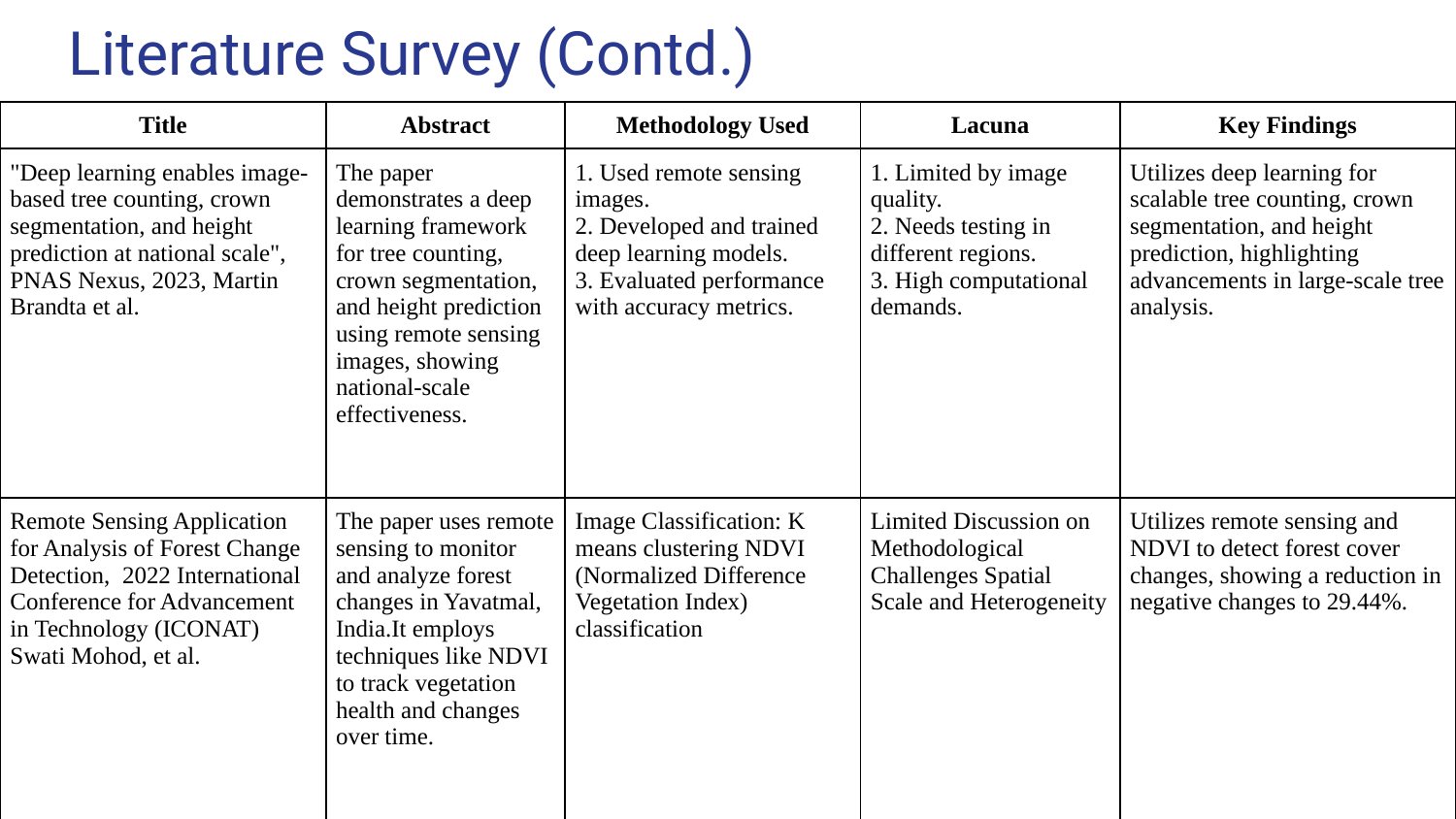

Literature Survey (Contd.)
| Title | Abstract | Methodology Used | Lacuna | Key Findings |
| --- | --- | --- | --- | --- |
| "Deep learning enables image-based tree counting, crown segmentation, and height prediction at national scale", PNAS Nexus, 2023, Martin Brandta et al. | The paper demonstrates a deep learning framework for tree counting, crown segmentation, and height prediction using remote sensing images, showing national-scale effectiveness. | 1. Used remote sensing images. 2. Developed and trained deep learning models. 3. Evaluated performance with accuracy metrics. | 1. Limited by image quality. 2. Needs testing in different regions. 3. High computational demands. | Utilizes deep learning for scalable tree counting, crown segmentation, and height prediction, highlighting advancements in large-scale tree analysis. |
| Remote Sensing Application for Analysis of Forest Change Detection, 2022 International Conference for Advancement in Technology (ICONAT) Swati Mohod, et al. | The paper uses remote sensing to monitor and analyze forest changes in Yavatmal, India.It employs techniques like NDVI to track vegetation health and changes over time. | Image Classification: K means clustering NDVI (Normalized Difference Vegetation Index) classification | Limited Discussion on Methodological Challenges Spatial Scale and Heterogeneity | Utilizes remote sensing and NDVI to detect forest cover changes, showing a reduction in negative changes to 29.44%. |